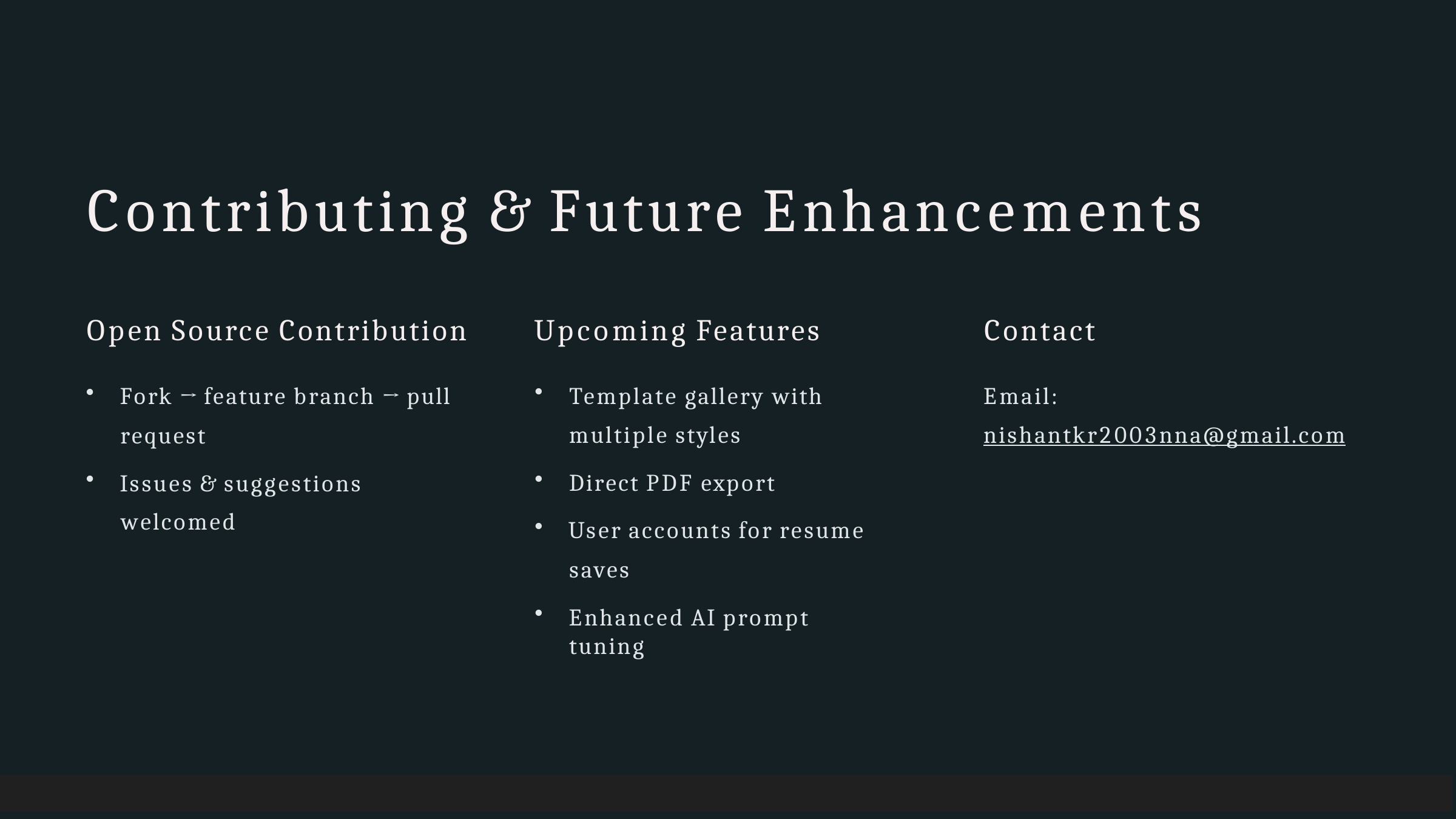

# Contributing & Future Enhancements
Open Source Contribution
Upcoming Features
Contact
Email: nishantkr2003nna@gmail.com
Fork → feature branch → pull
request
Issues & suggestions welcomed
Template gallery with multiple styles
Direct PDF export
User accounts for resume saves
Enhanced AI prompt tuning